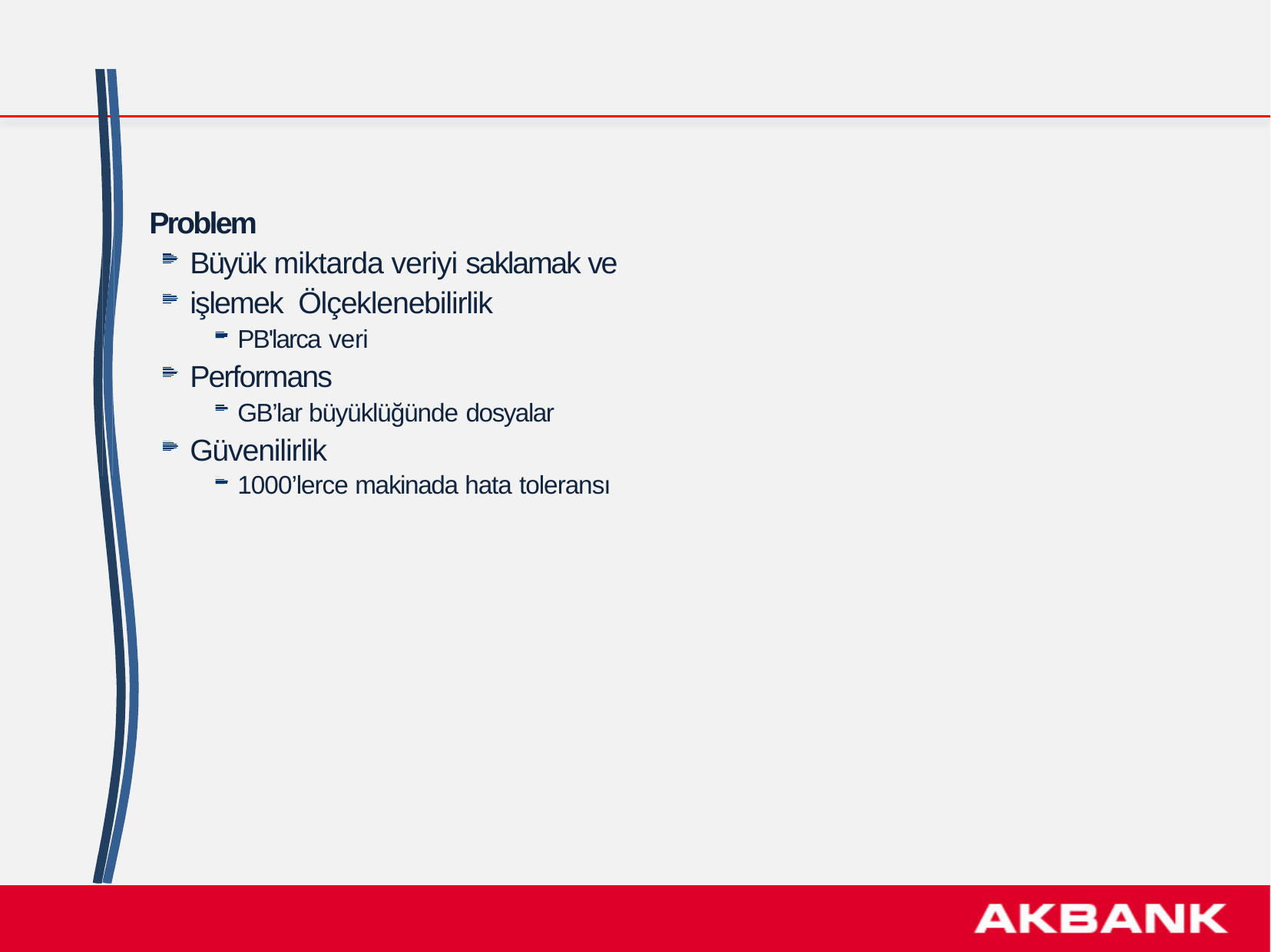

#
Problem
Büyük miktarda veriyi saklamak ve işlemek  Ölçeklenebilirlik
PB'larca veri
Performans
GB’lar büyüklüğünde dosyalar
Güvenilirlik
1000’lerce makinada hata toleransı